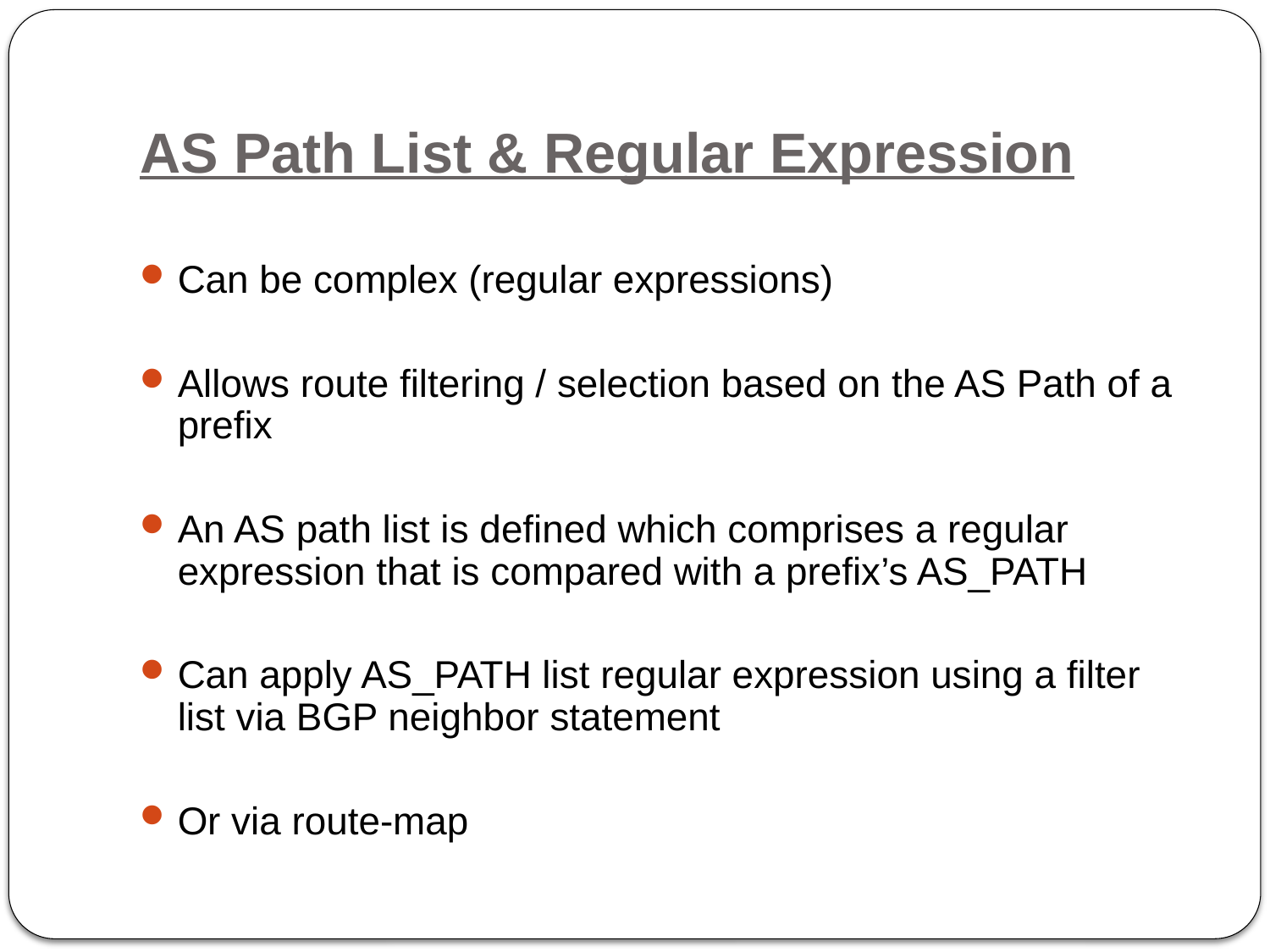

# AS Path List & Regular Expression

Can be complex (regular expressions)

Allows route filtering / selection based on the AS Path of a prefix

An AS path list is defined which comprises a regular expression that is compared with a prefix’s AS_PATH

Can apply AS_PATH list regular expression using a filter list via BGP neighbor statement

Or via route-map